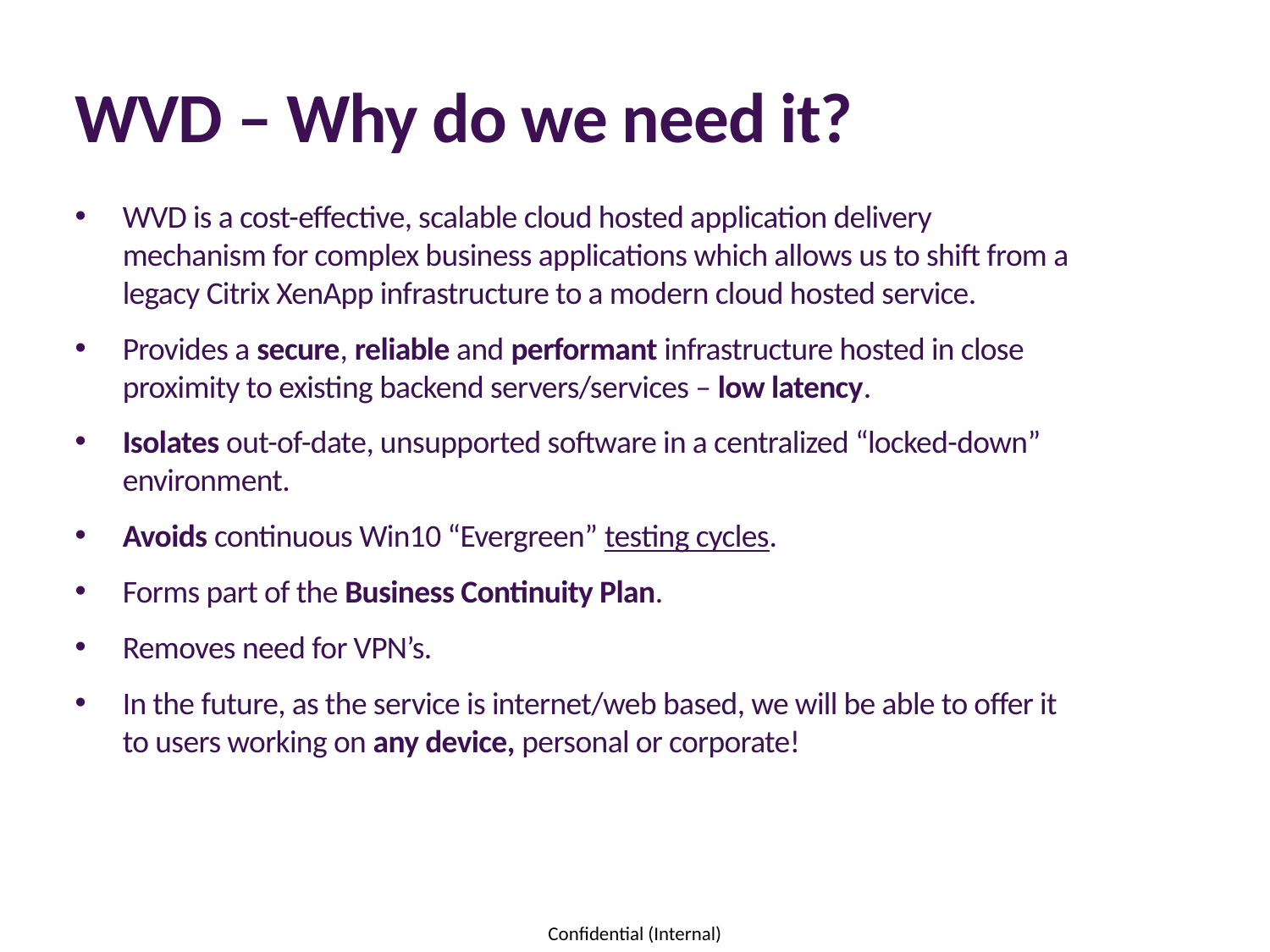

# WVD – Why do we need it?
WVD is a cost-effective, scalable cloud hosted application delivery mechanism for complex business applications which allows us to shift from a legacy Citrix XenApp infrastructure to a modern cloud hosted service.
Provides a secure, reliable and performant infrastructure hosted in close proximity to existing backend servers/services – low latency.
Isolates out-of-date, unsupported software in a centralized “locked-down” environment.
Avoids continuous Win10 “Evergreen” testing cycles.
Forms part of the Business Continuity Plan.
Removes need for VPN’s.
In the future, as the service is internet/web based, we will be able to offer it to users working on any device, personal or corporate!